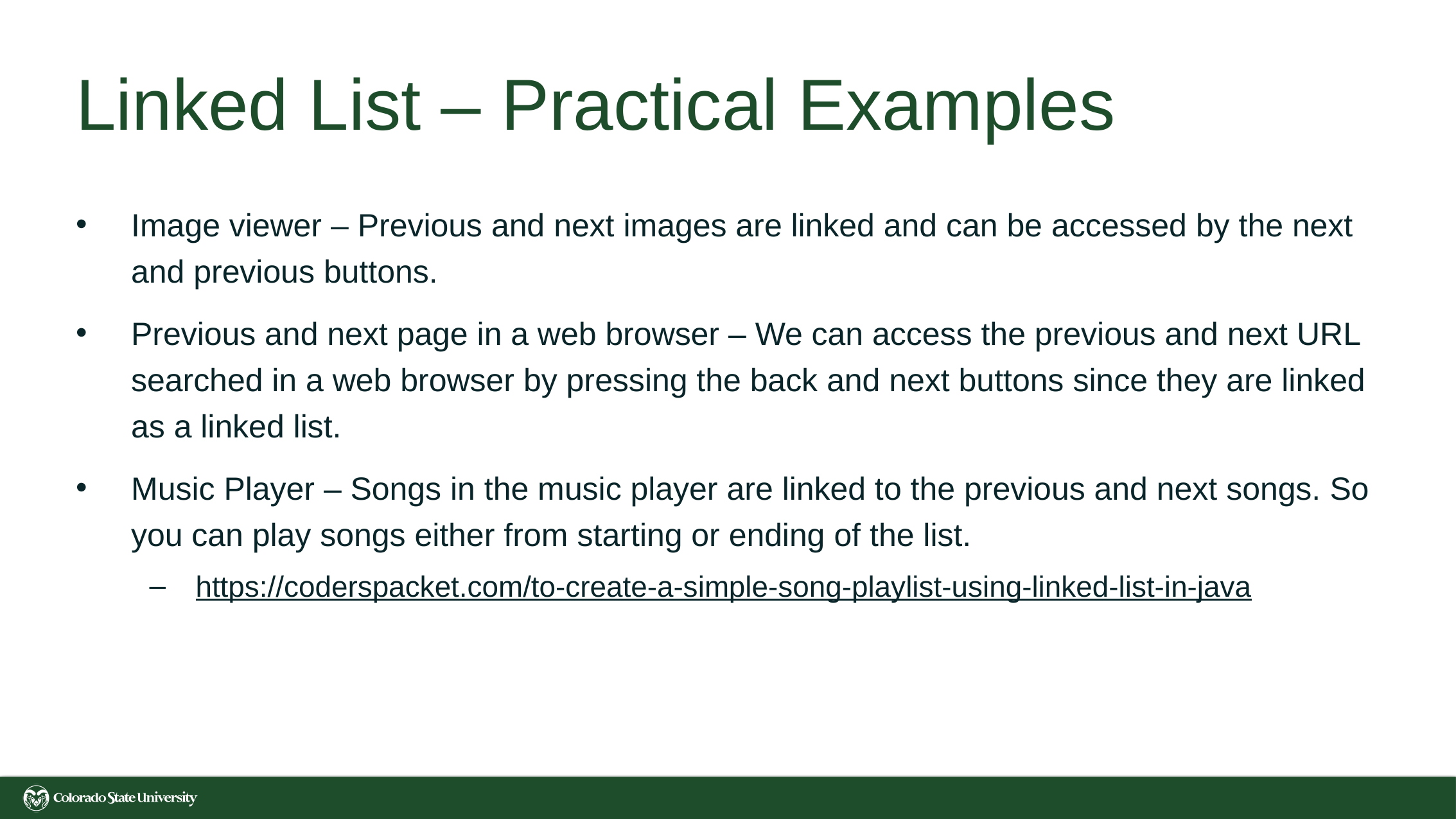

# Linked List – Practical Examples
Image viewer – Previous and next images are linked and can be accessed by the next and previous buttons.
Previous and next page in a web browser – We can access the previous and next URL searched in a web browser by pressing the back and next buttons since they are linked as a linked list.
Music Player – Songs in the music player are linked to the previous and next songs. So you can play songs either from starting or ending of the list.
https://coderspacket.com/to-create-a-simple-song-playlist-using-linked-list-in-java